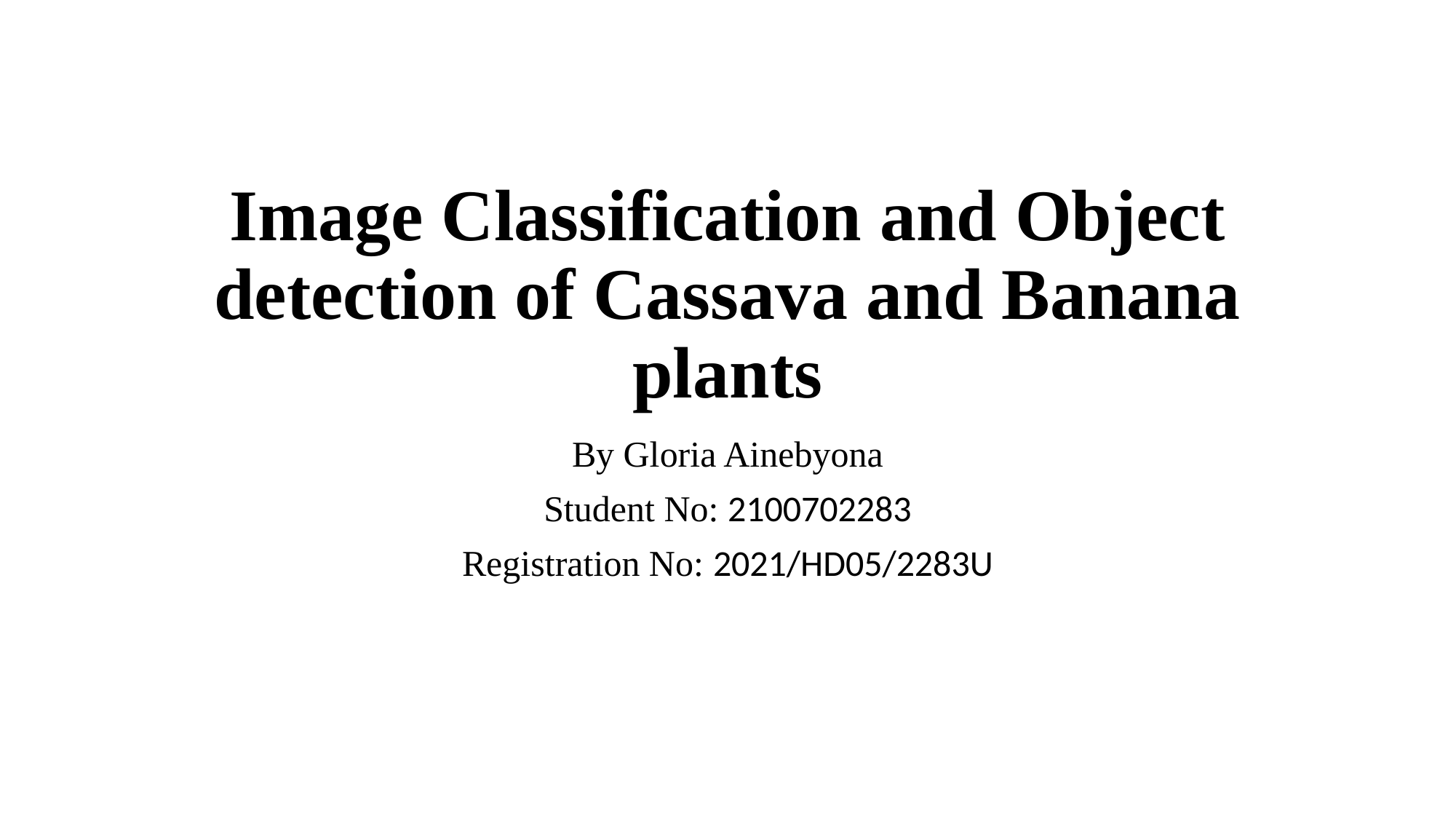

# Image Classification and Object detection of Cassava and Banana plants
By Gloria Ainebyona
Student No: 2100702283
Registration No: 2021/HD05/2283U